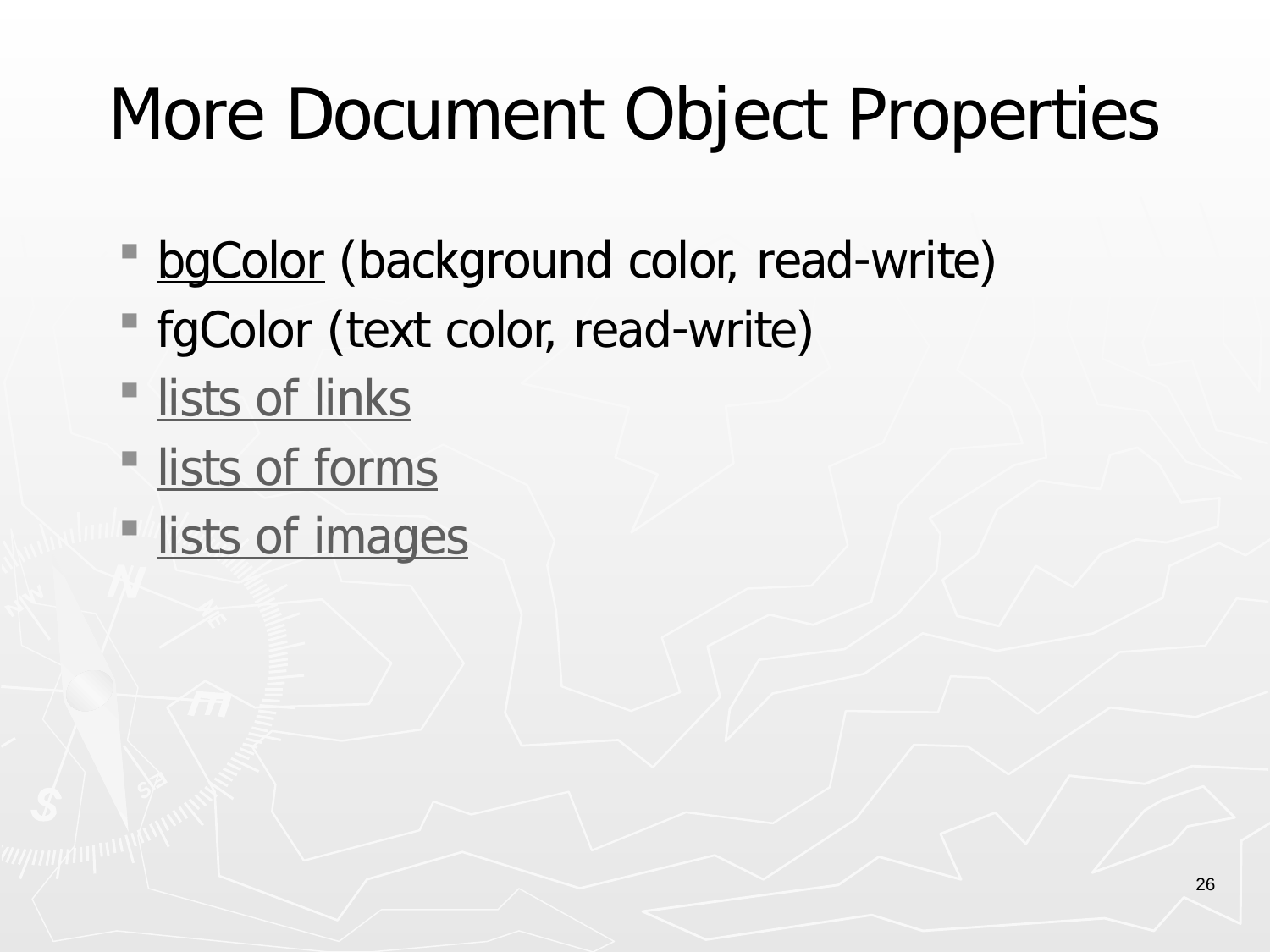

# More Document Object Properties
bgColor (background color, read-write)
fgColor (text color, read-write)
lists of links
lists of forms
lists of images
26